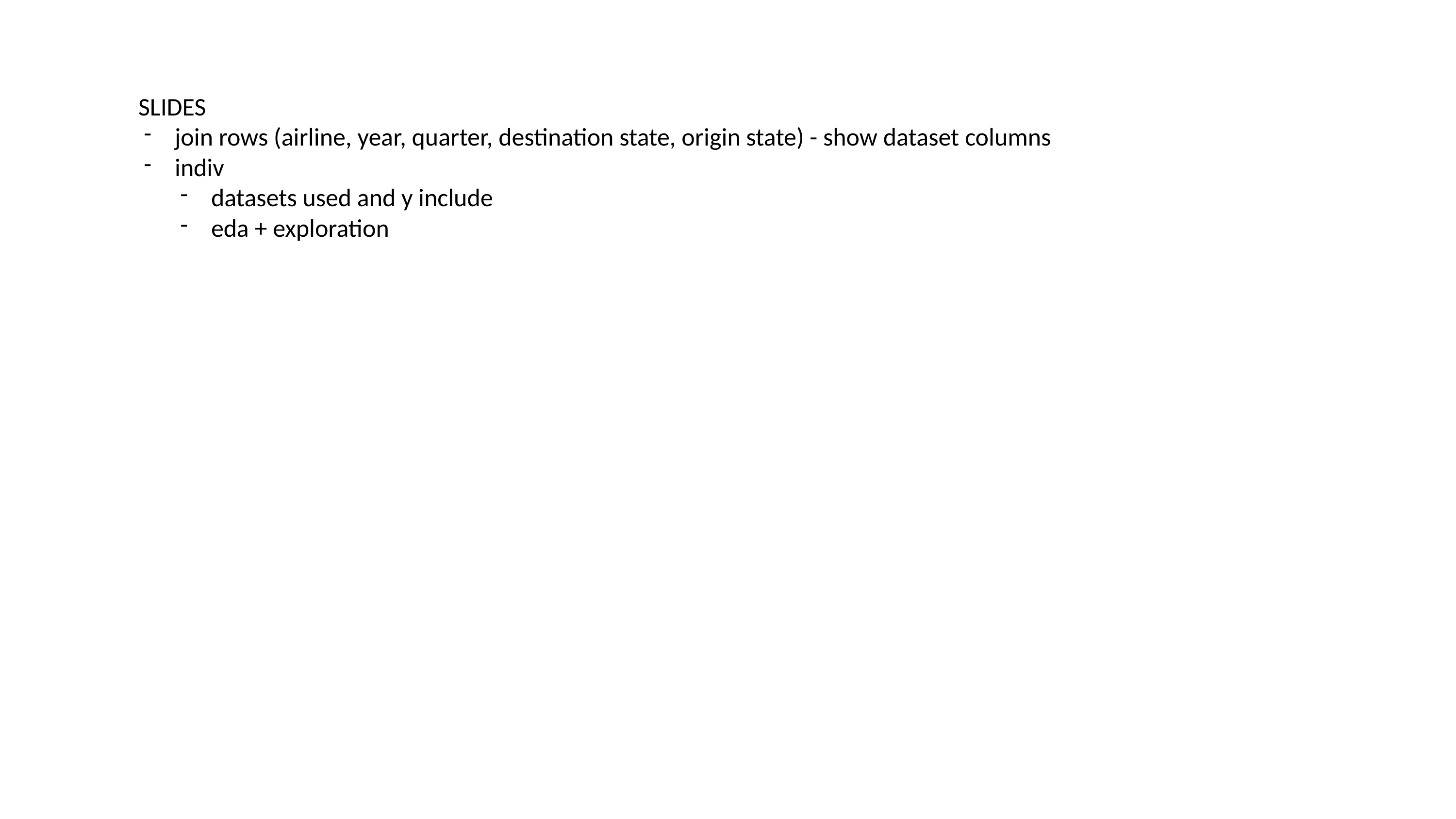

SLIDES
join rows (airline, year, quarter, destination state, origin state) - show dataset columns
indiv
datasets used and y include
eda + exploration